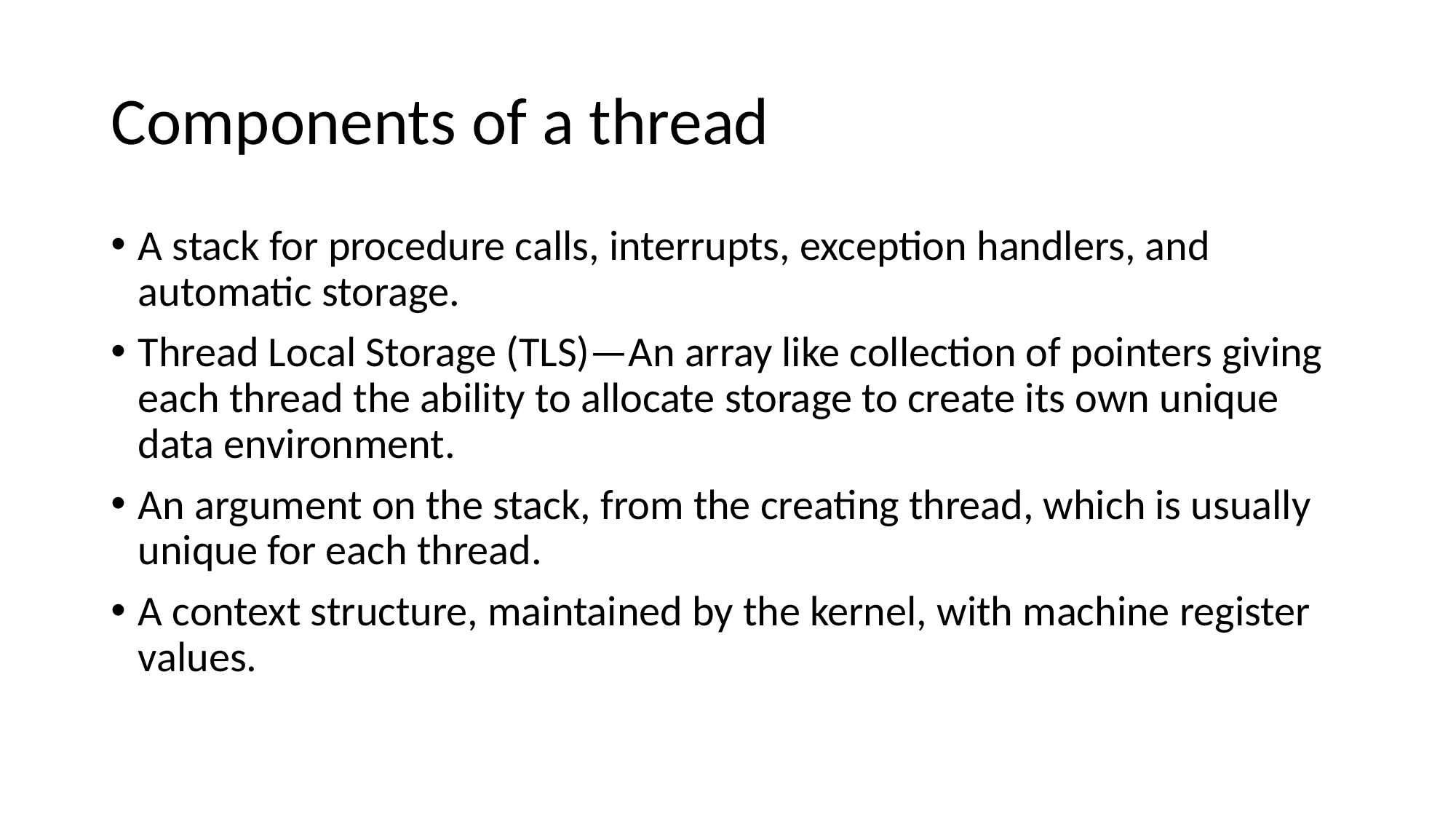

# Components of a thread
A stack for procedure calls, interrupts, exception handlers, and automatic storage.
Thread Local Storage (TLS)—An array like collection of pointers giving each thread the ability to allocate storage to create its own unique data environment.
An argument on the stack, from the creating thread, which is usually unique for each thread.
A context structure, maintained by the kernel, with machine register values.